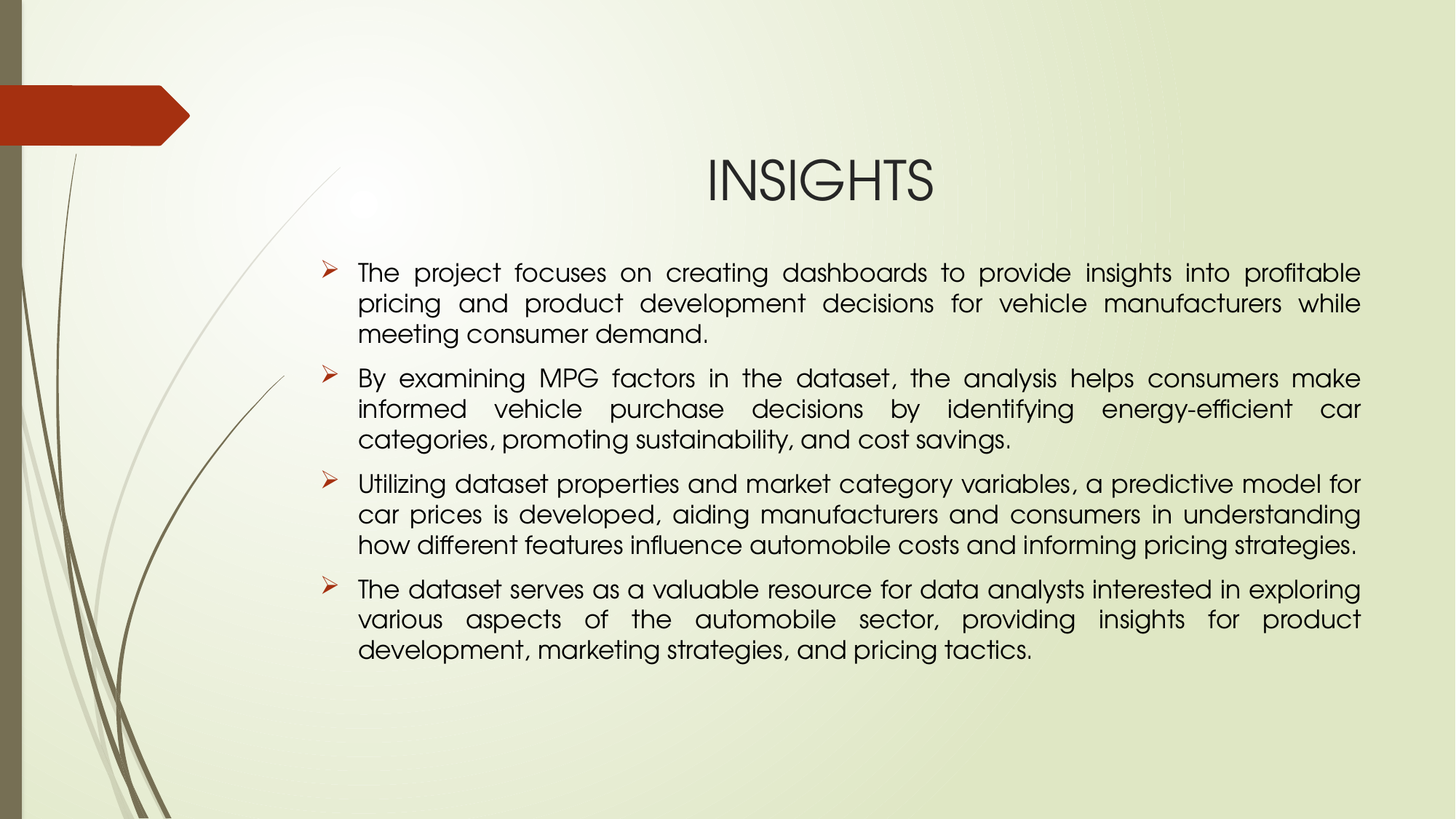

# INSIGHTS
The project focuses on creating dashboards to provide insights into profitable pricing and product development decisions for vehicle manufacturers while meeting consumer demand.
By examining MPG factors in the dataset, the analysis helps consumers make informed vehicle purchase decisions by identifying energy-efficient car categories, promoting sustainability, and cost savings.
Utilizing dataset properties and market category variables, a predictive model for car prices is developed, aiding manufacturers and consumers in understanding how different features influence automobile costs and informing pricing strategies.
The dataset serves as a valuable resource for data analysts interested in exploring various aspects of the automobile sector, providing insights for product development, marketing strategies, and pricing tactics.